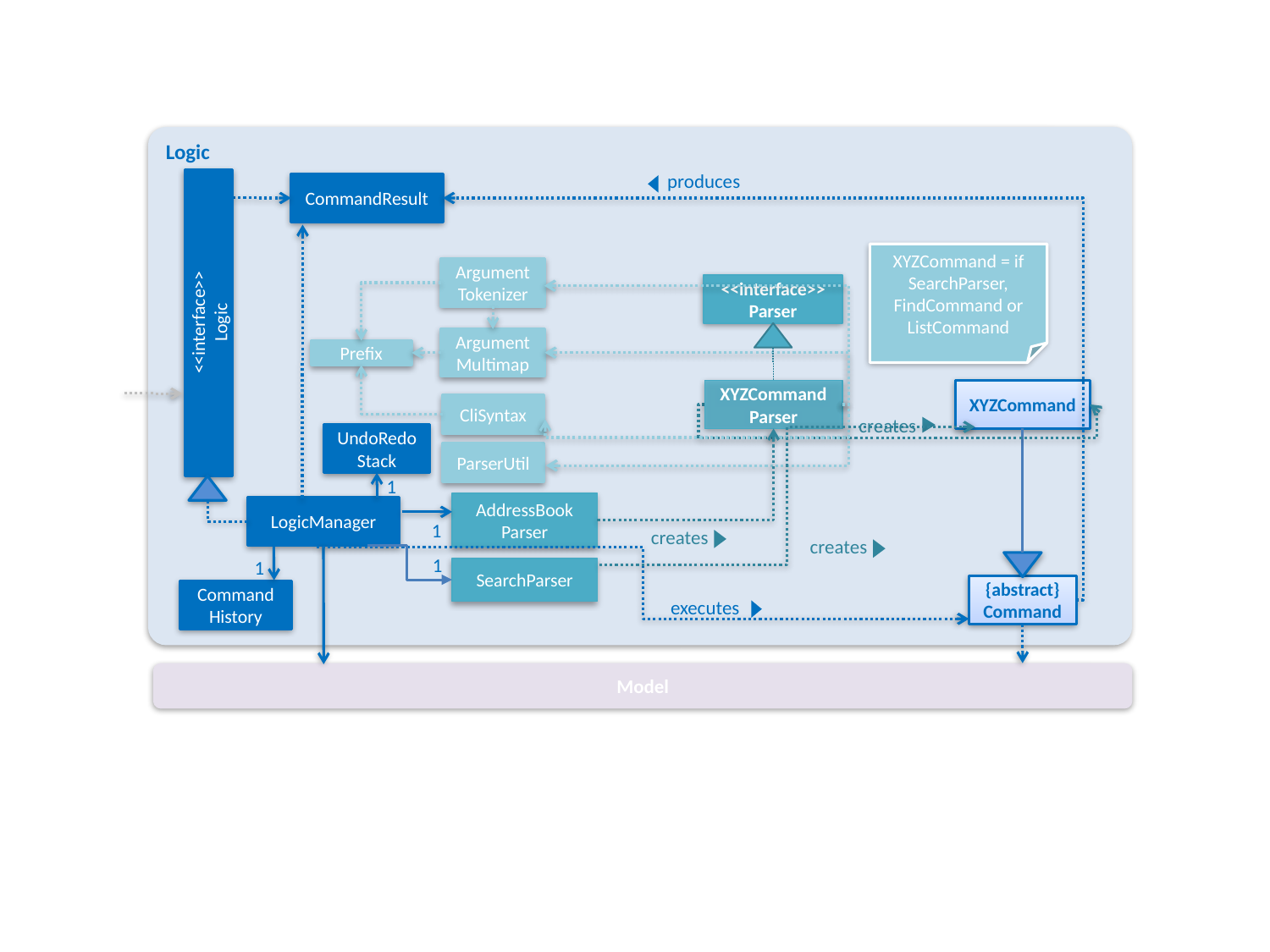

Logic
produces

CommandResult
XYZCommand = if SearchParser, FindCommand or ListCommand
Argument
Tokenizer
<<interface>>
Parser
<<interface>>
Logic

Argument
Multimap
Prefix
XYZCommand
XYZCommand
Parser

creates
CliSyntax
UndoRedo
Stack
ParserUtil
1

AddressBook
Parser
LogicManager
1
creates

creates

1
1
SearchParser
{abstract}
Command
Command
History
executes

Model